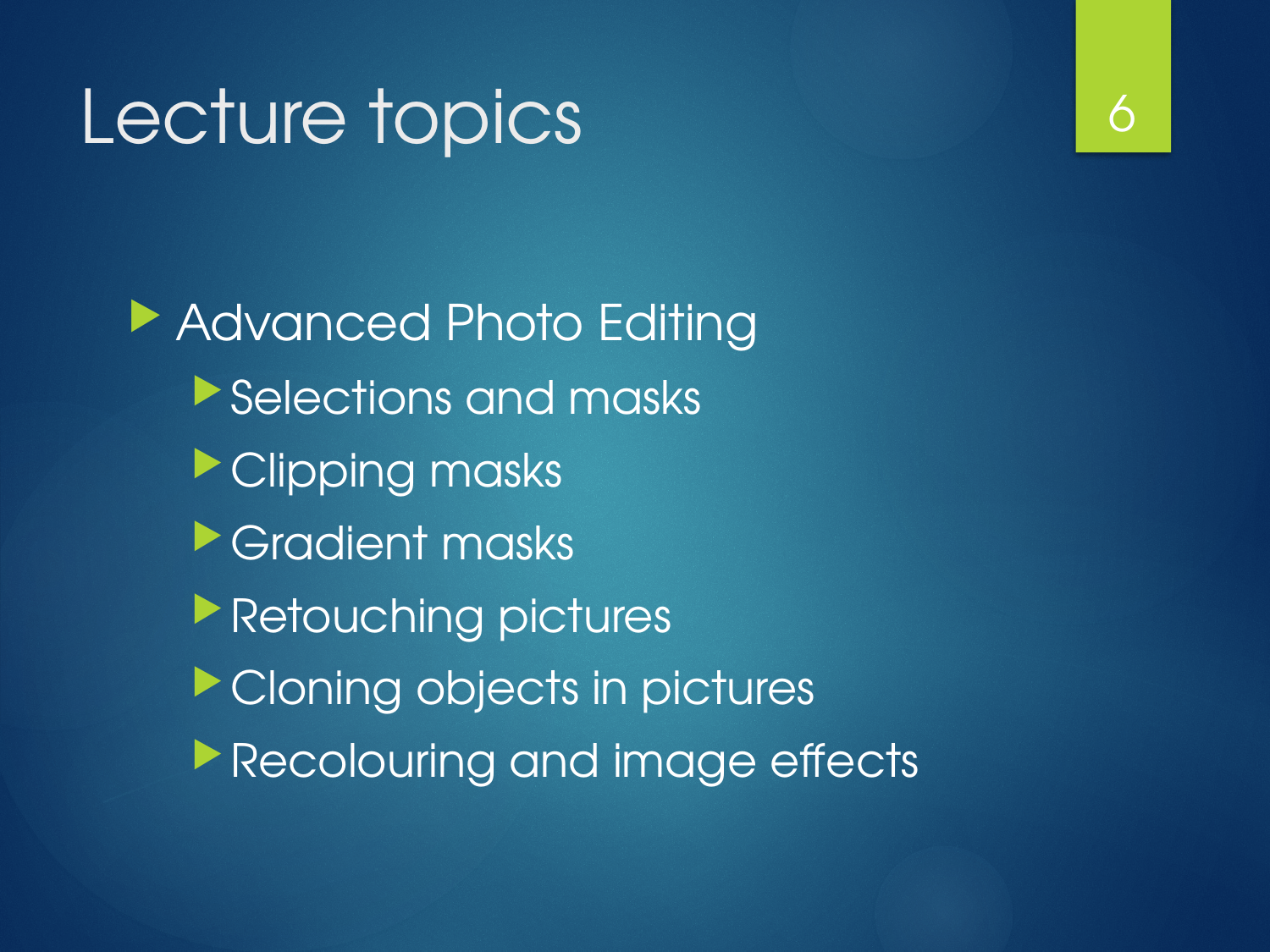

6
# Lecture topics
Advanced Photo Editing
Selections and masks
Clipping masks
Gradient masks
Retouching pictures
Cloning objects in pictures
Recolouring and image effects